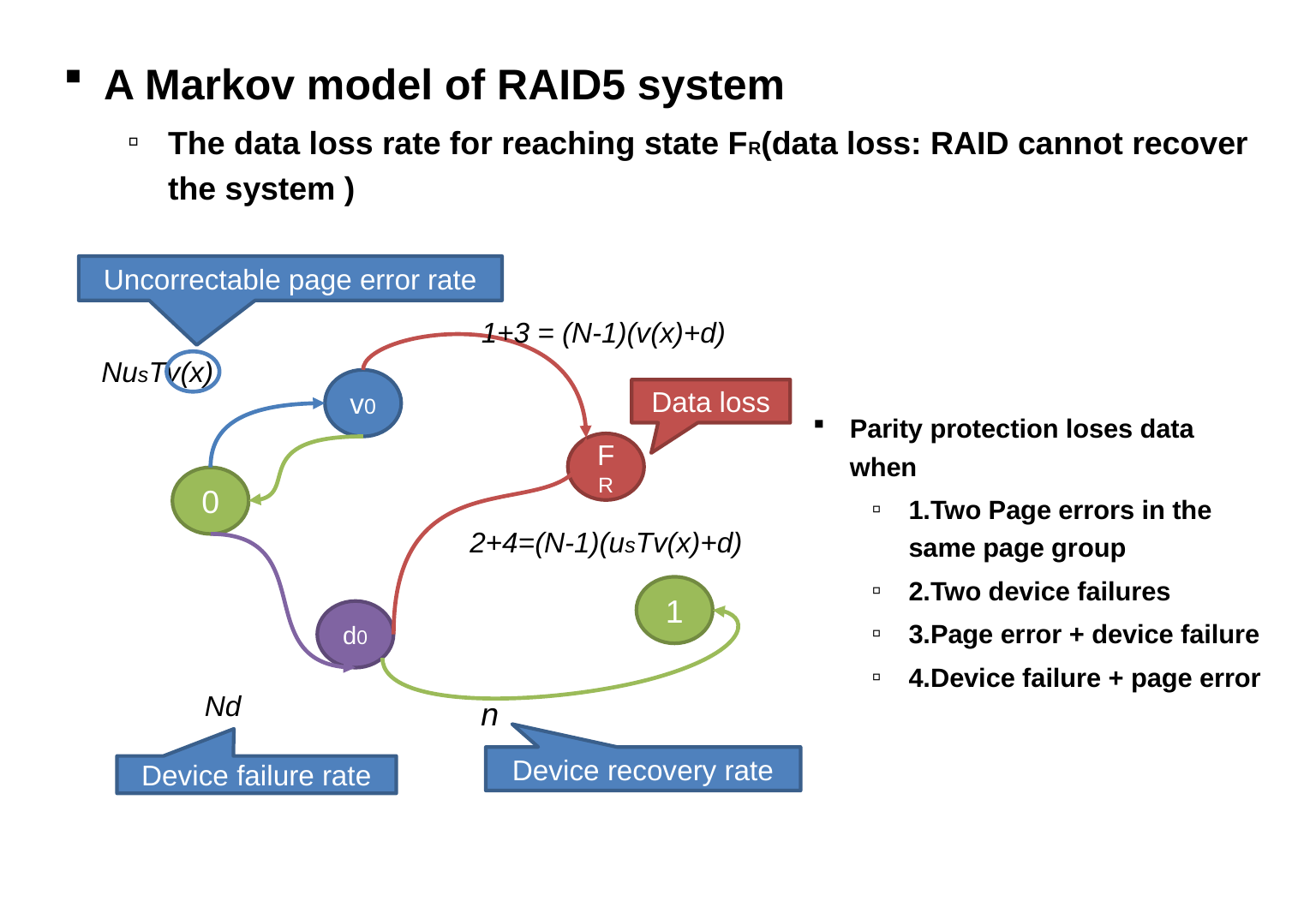

A Markov model of RAID5 system
The data loss rate for reaching state FR(data loss: RAID cannot recover the system )

Uncorrectable page error rate
1+3 = (N-1)(v(x)+d)
NusTv(x)

v0
FR
0
1
d0
Data loss
Parity protection loses data when
1.Two Page errors in the same page group
2.Two device failures
3.Page error + device failure
4.Device failure + page error

 2+4=(N-1)(usTv(x)+d)

Nd
n
Device recovery rate
Device failure rate